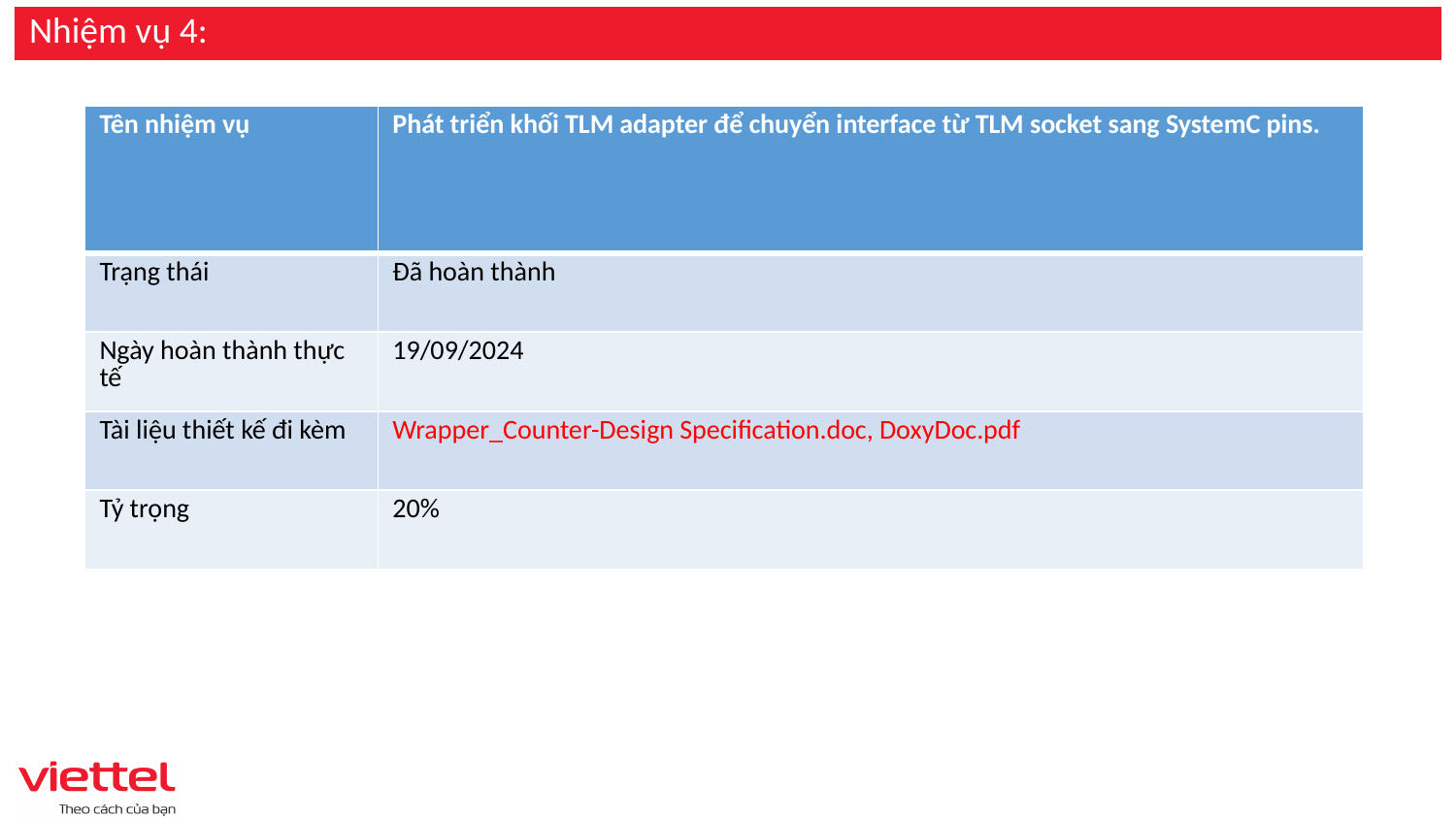

# Nhiệm vụ 4:
| Tên nhiệm vụ | Phát triển khối TLM adapter để chuyển interface từ TLM socket sang SystemC pins. |
| --- | --- |
| Trạng thái | Đã hoàn thành |
| Ngày hoàn thành thực tế | 19/09/2024 |
| Tài liệu thiết kế đi kèm | Wrapper\_Counter-Design Specification.doc, DoxyDoc.pdf |
| Tỷ trọng | 20% |
5